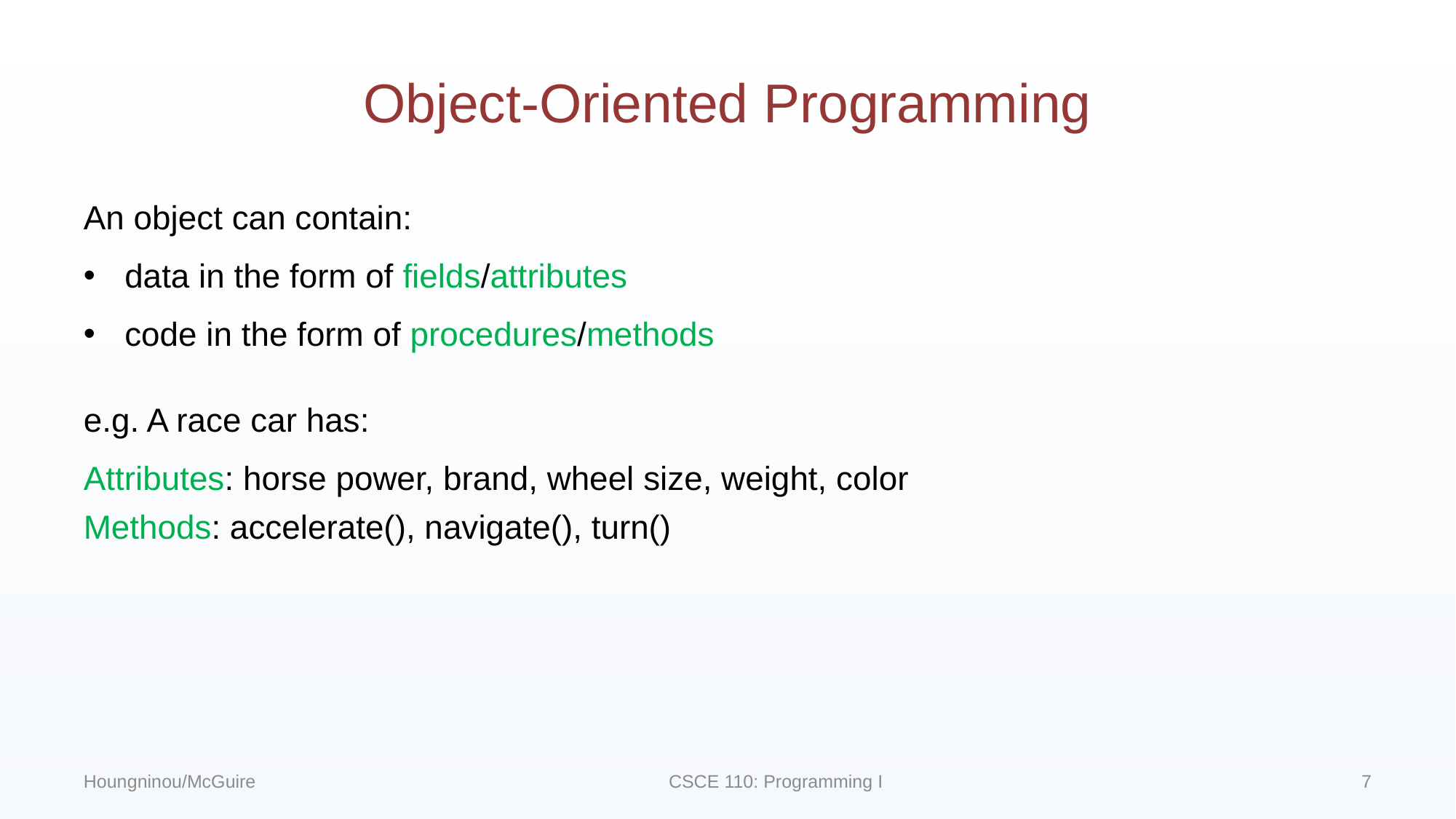

# Object-Oriented Programming
An object can contain:
data in the form of fields/attributes
code in the form of procedures/methods
e.g. A race car has:
Attributes: horse power, brand, wheel size, weight, color
Methods: accelerate(), navigate(), turn()
Houngninou/McGuire
CSCE 110: Programming I
7